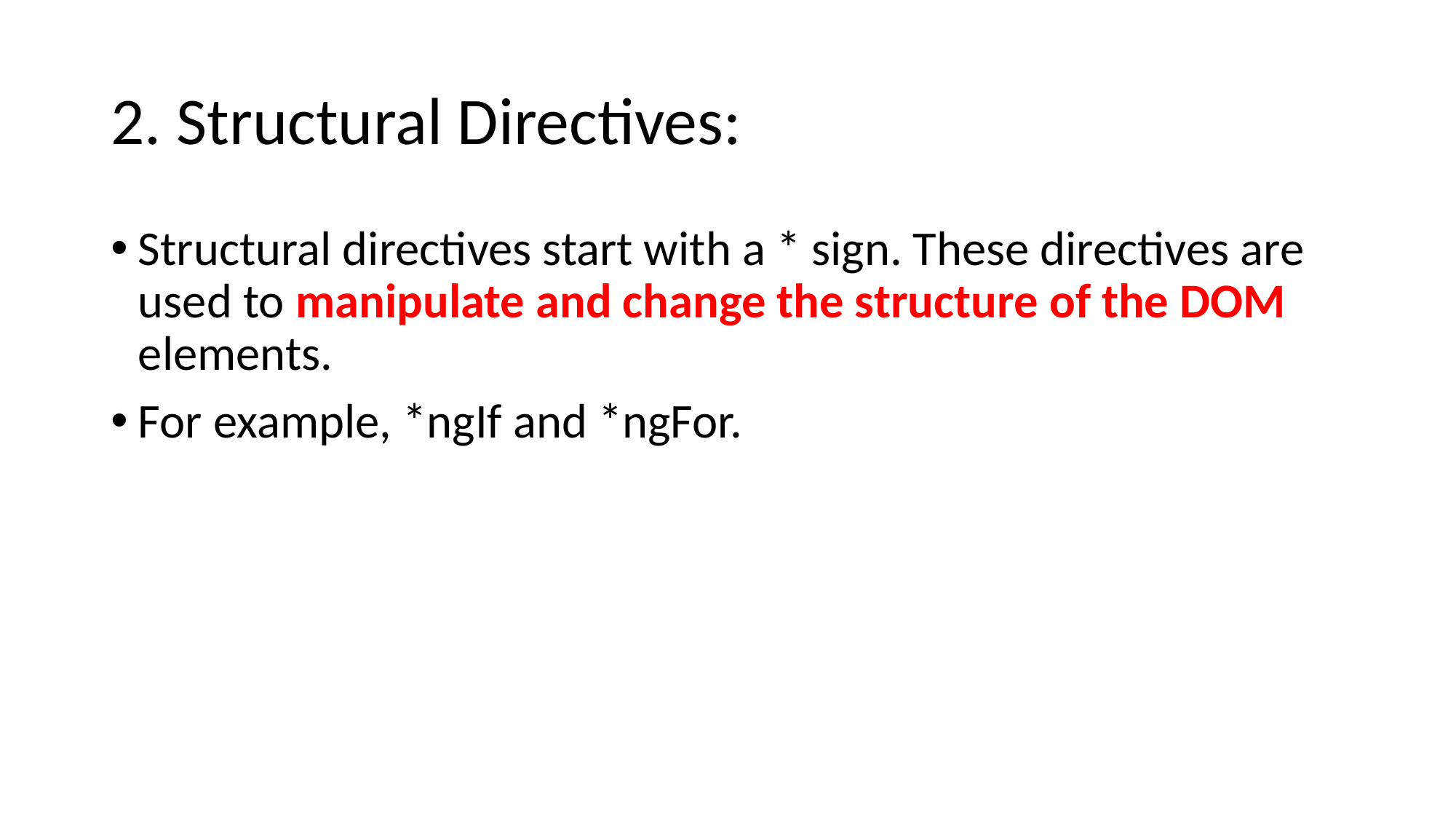

# 2. Structural Directives:
Structural directives start with a * sign. These directives are used to manipulate and change the structure of the DOM elements.
For example, *ngIf and *ngFor.